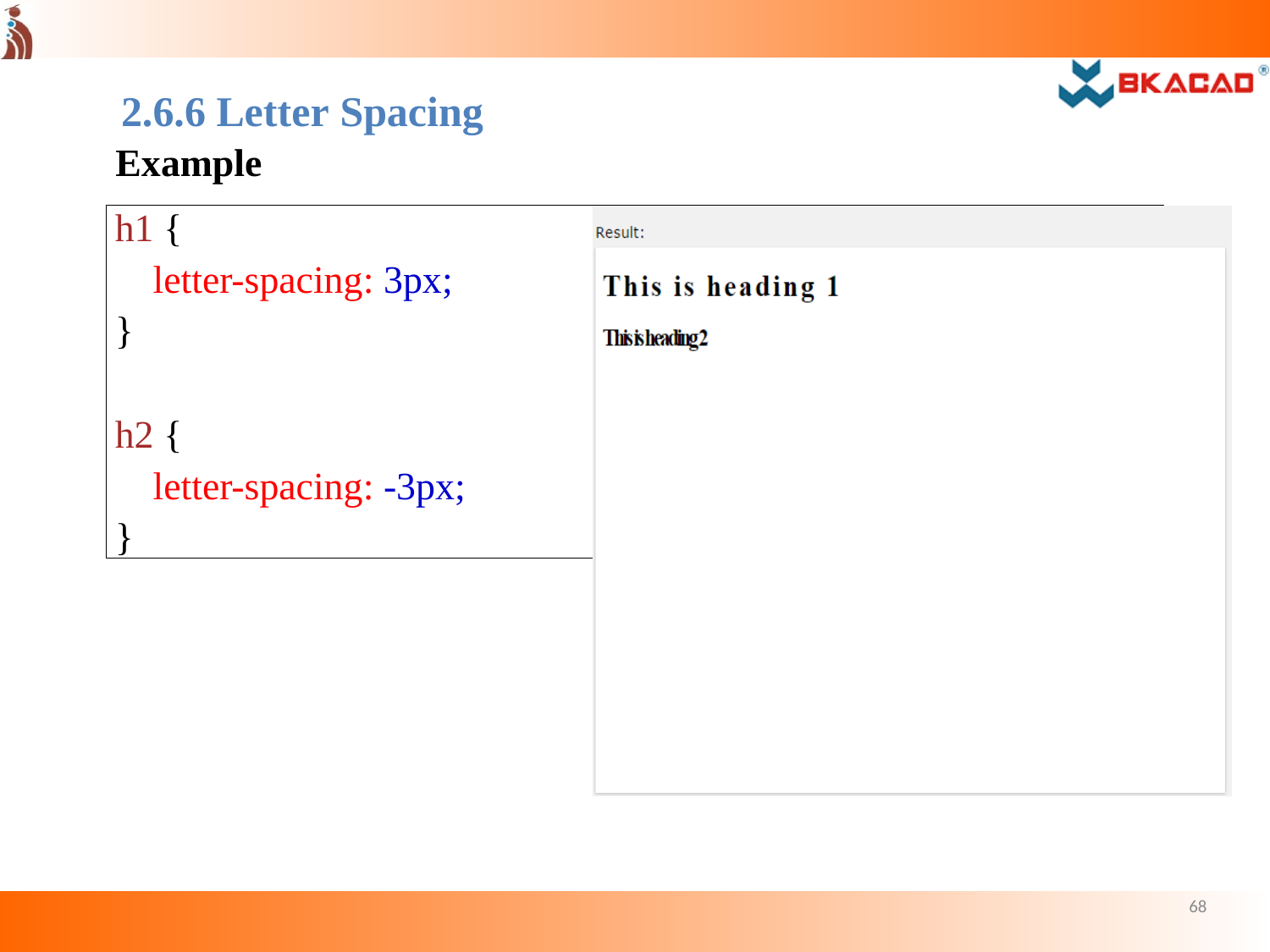

2.6.6 Letter Spacing
Example
h1 {
letter-spacing: 3px;
}

h2 {
letter-spacing: -3px;
}

68